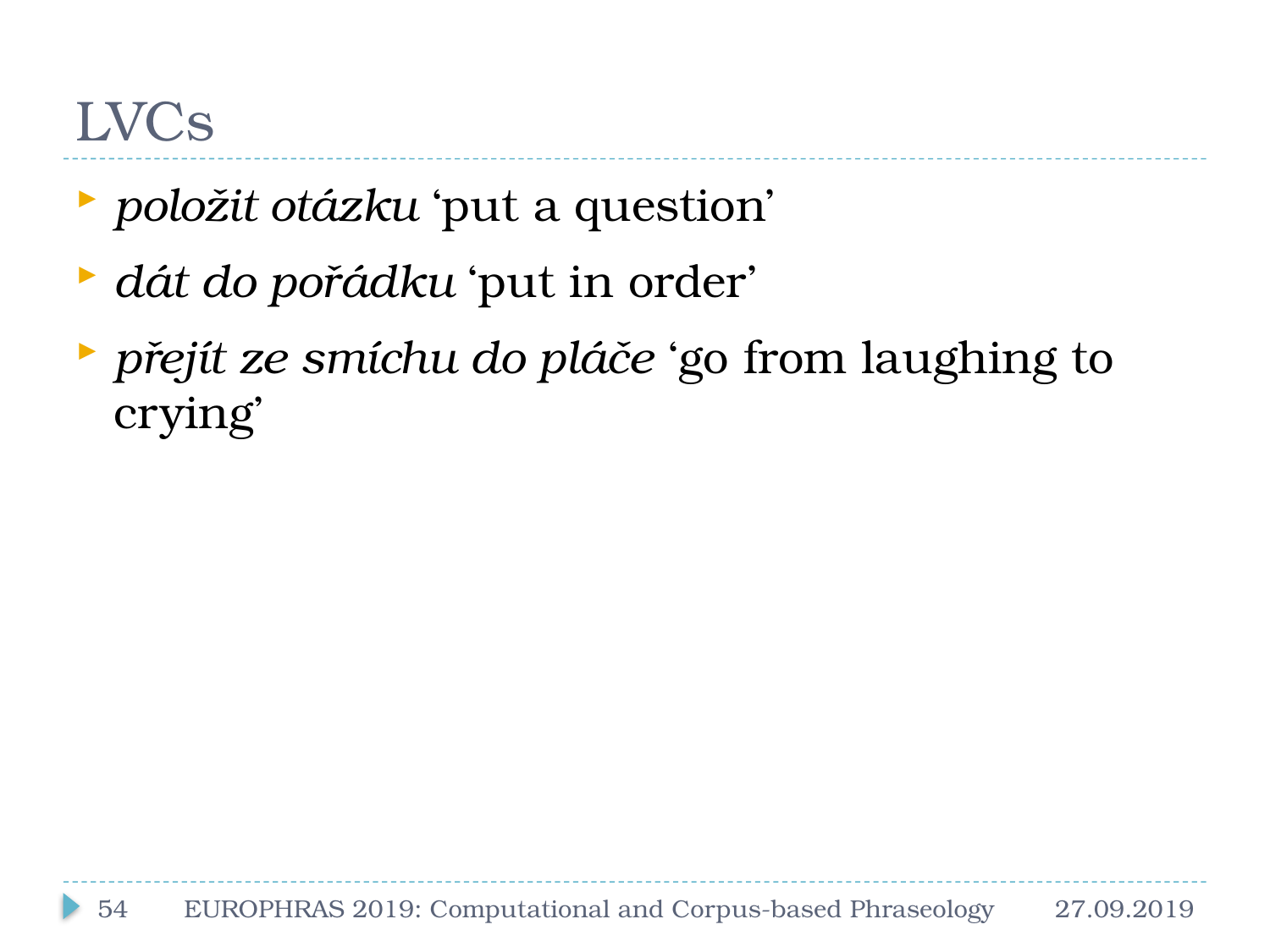

# LVCs
položit otázku ‘put a question’
dát do pořádku ‘put in order’
přejít ze smíchu do pláče ‘go from laughing to crying’
54
EUROPHRAS 2019: Computational and Corpus-based Phraseology
27.09.2019